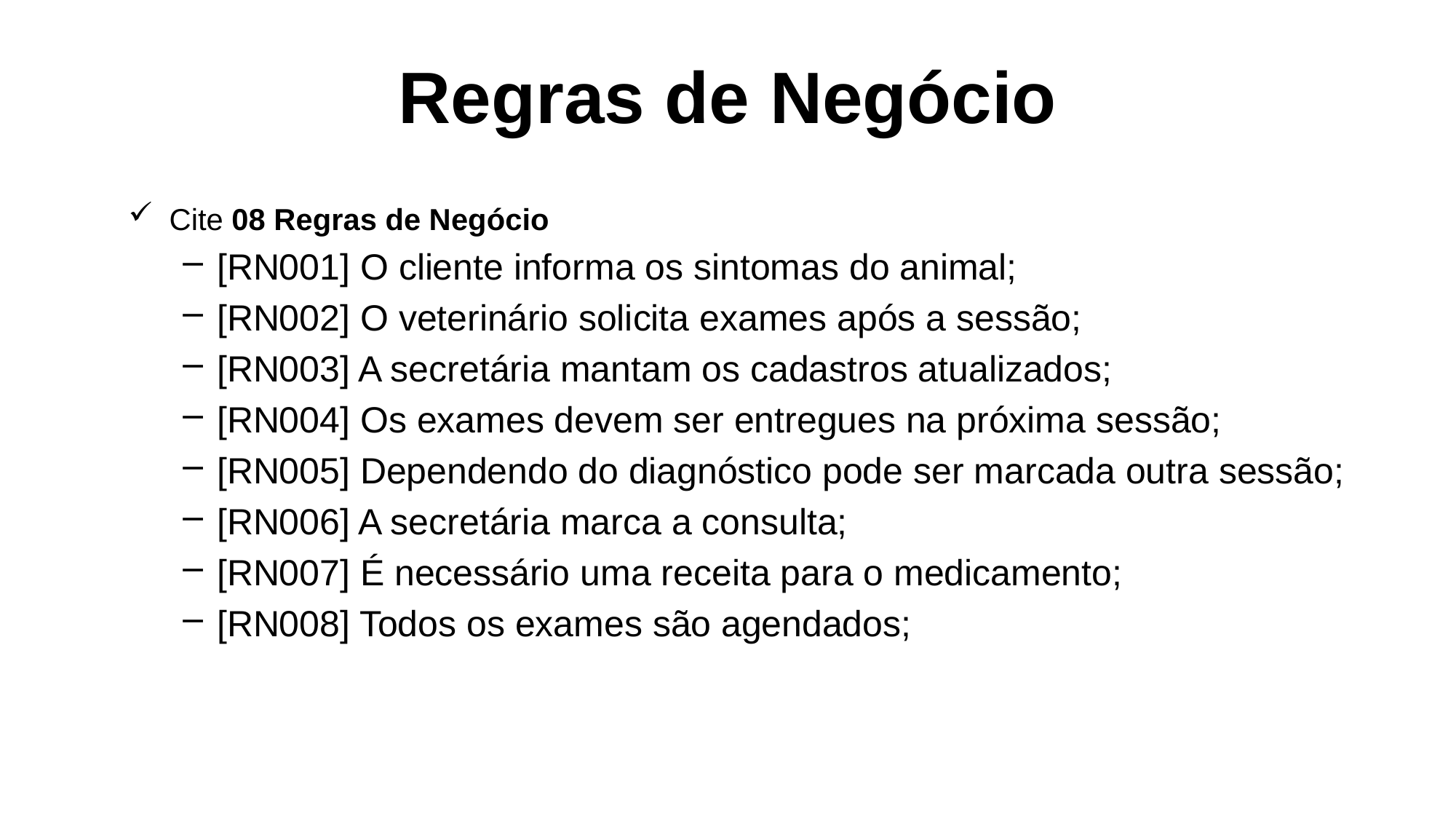

# Regras de Negócio
Cite 08 Regras de Negócio
[RN001] O cliente informa os sintomas do animal;
[RN002] O veterinário solicita exames após a sessão;
[RN003] A secretária mantam os cadastros atualizados;
[RN004] Os exames devem ser entregues na próxima sessão;
[RN005] Dependendo do diagnóstico pode ser marcada outra sessão;
[RN006] A secretária marca a consulta;
[RN007] É necessário uma receita para o medicamento;
[RN008] Todos os exames são agendados;